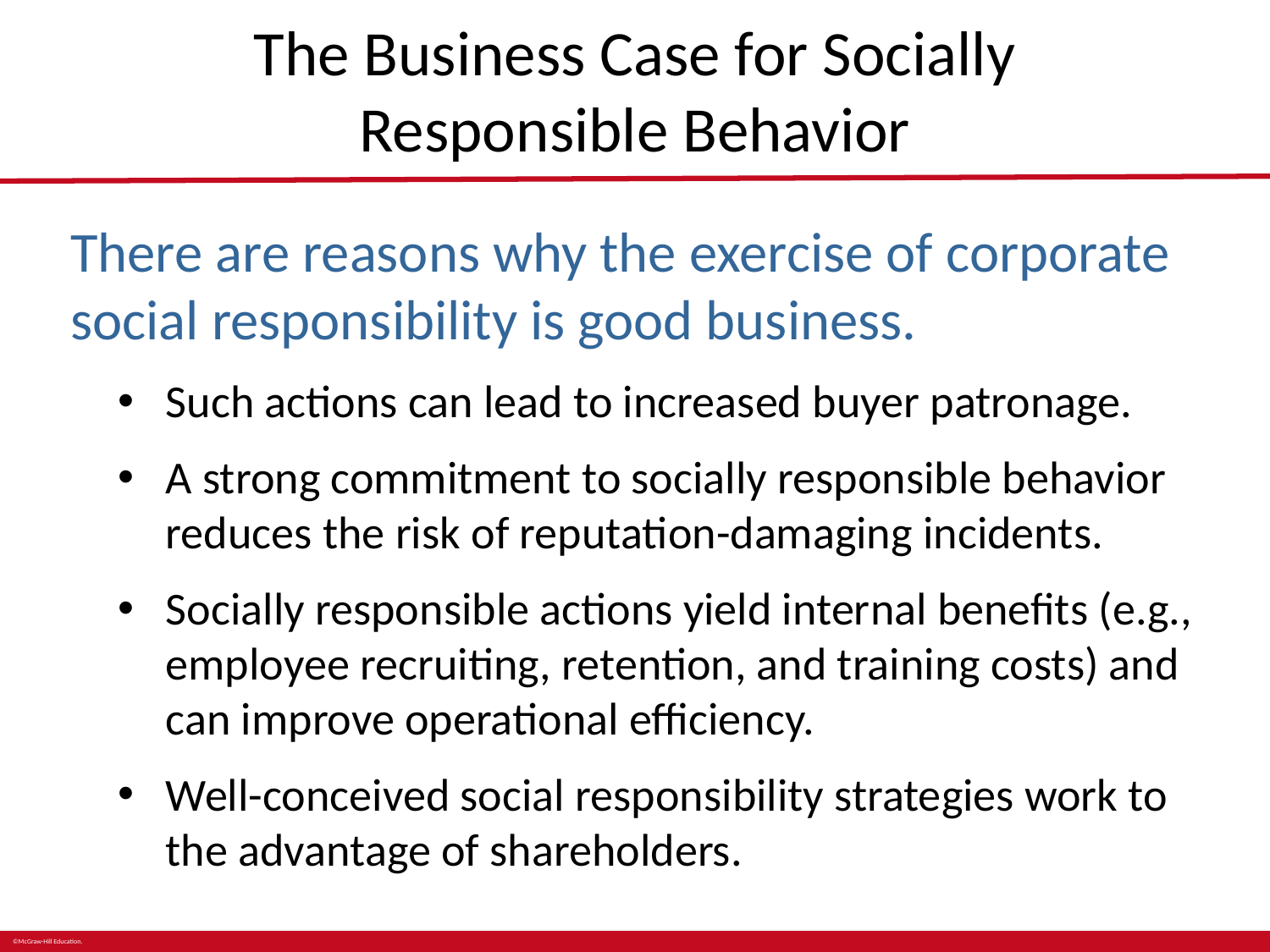

# The Business Case for Socially Responsible Behavior
There are reasons why the exercise of corporate social responsibility is good business.
Such actions can lead to increased buyer patronage.
A strong commitment to socially responsible behavior reduces the risk of reputation-damaging incidents.
Socially responsible actions yield internal benefits (e.g., employee recruiting, retention, and training costs) and can improve operational efficiency.
Well-conceived social responsibility strategies work to the advantage of shareholders.